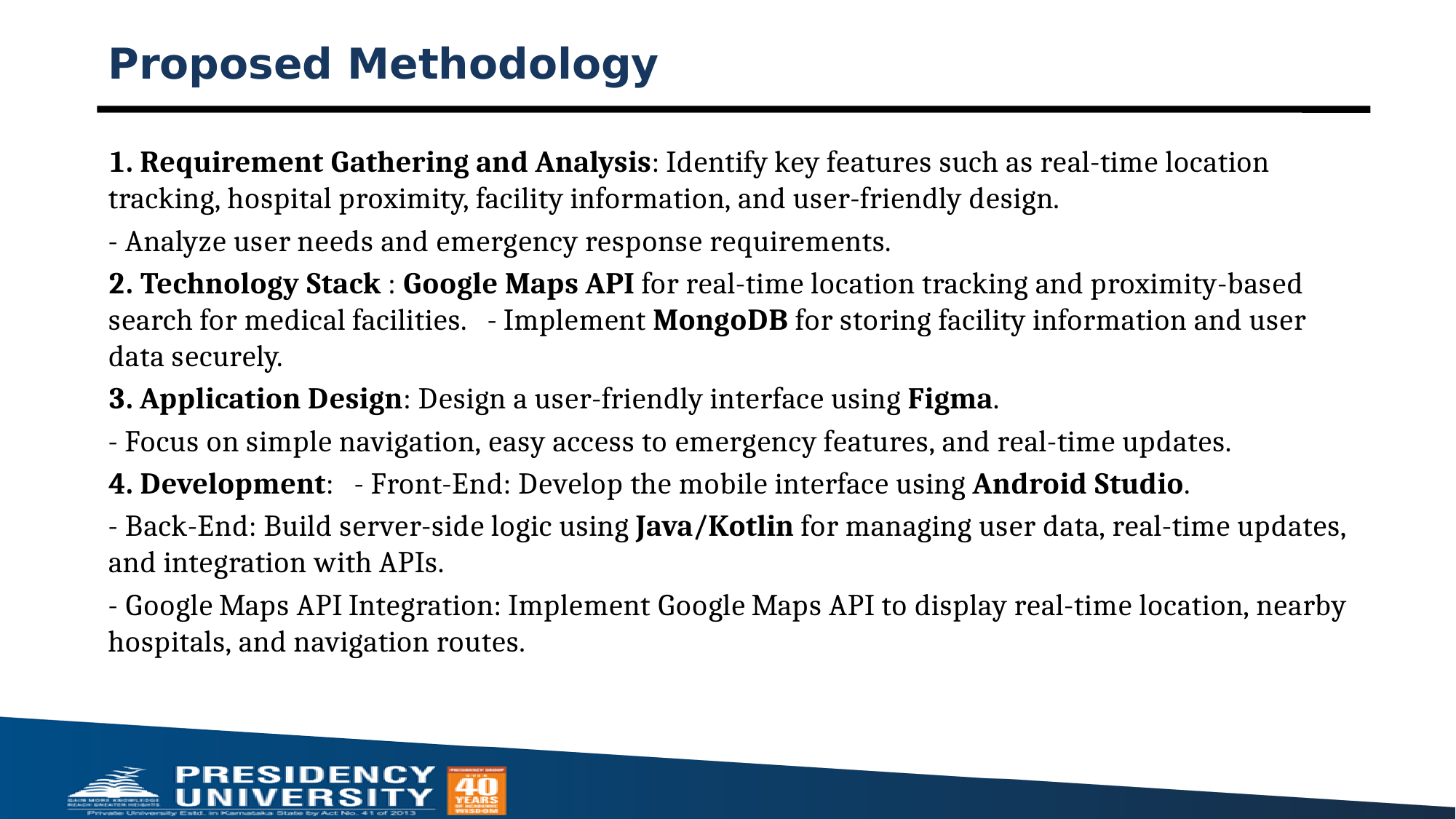

# Proposed Methodology
1. Requirement Gathering and Analysis: Identify key features such as real-time location tracking, hospital proximity, facility information, and user-friendly design.
- Analyze user needs and emergency response requirements.
2. Technology Stack : Google Maps API for real-time location tracking and proximity-based search for medical facilities.   - Implement MongoDB for storing facility information and user data securely.
3. Application Design: Design a user-friendly interface using Figma.
- Focus on simple navigation, easy access to emergency features, and real-time updates.
4. Development:   - Front-End: Develop the mobile interface using Android Studio.
- Back-End: Build server-side logic using Java/Kotlin for managing user data, real-time updates, and integration with APIs.
- Google Maps API Integration: Implement Google Maps API to display real-time location, nearby hospitals, and navigation routes.